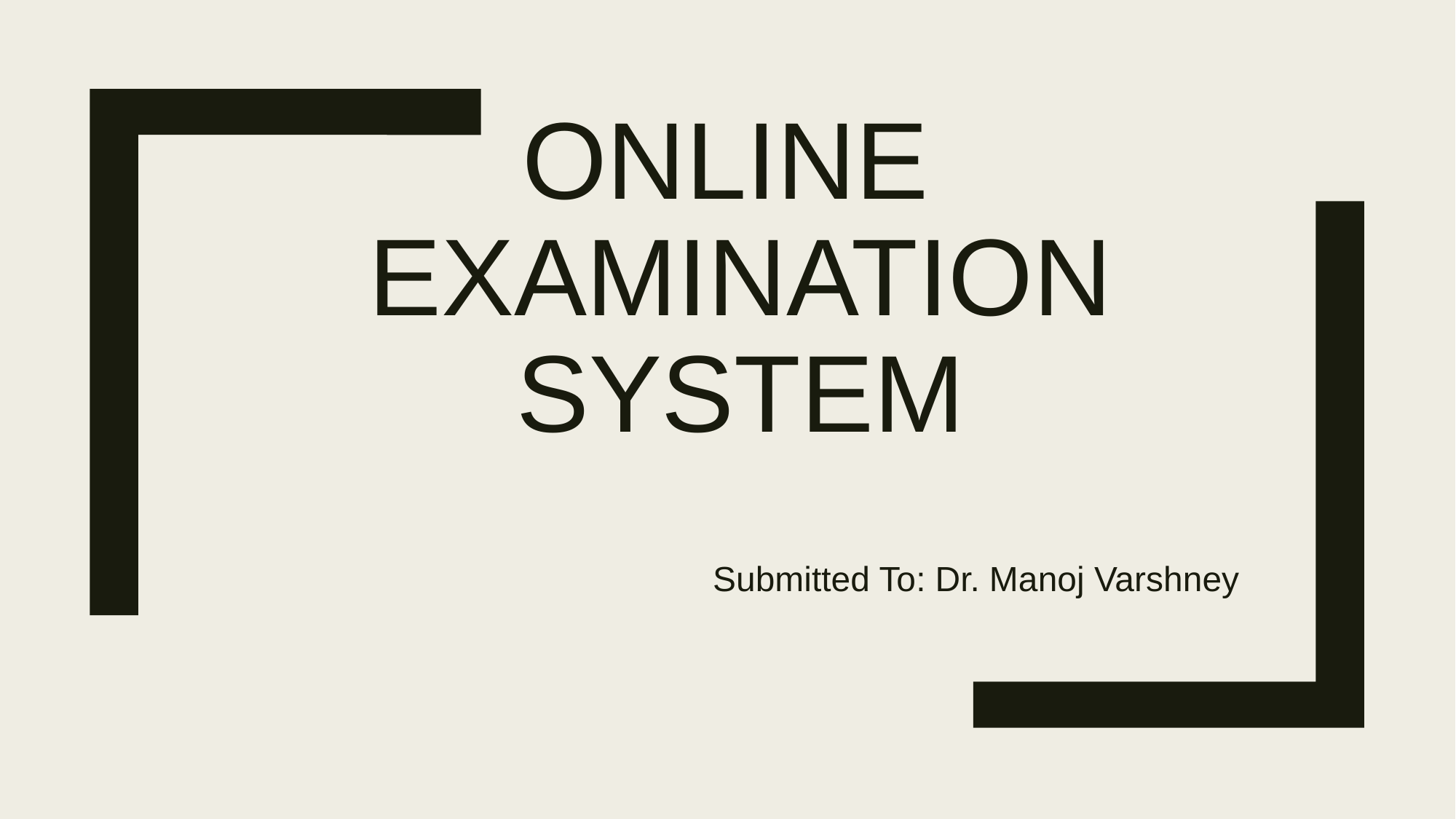

# Online Examination System

Submitted To: Dr. Manoj Varshney